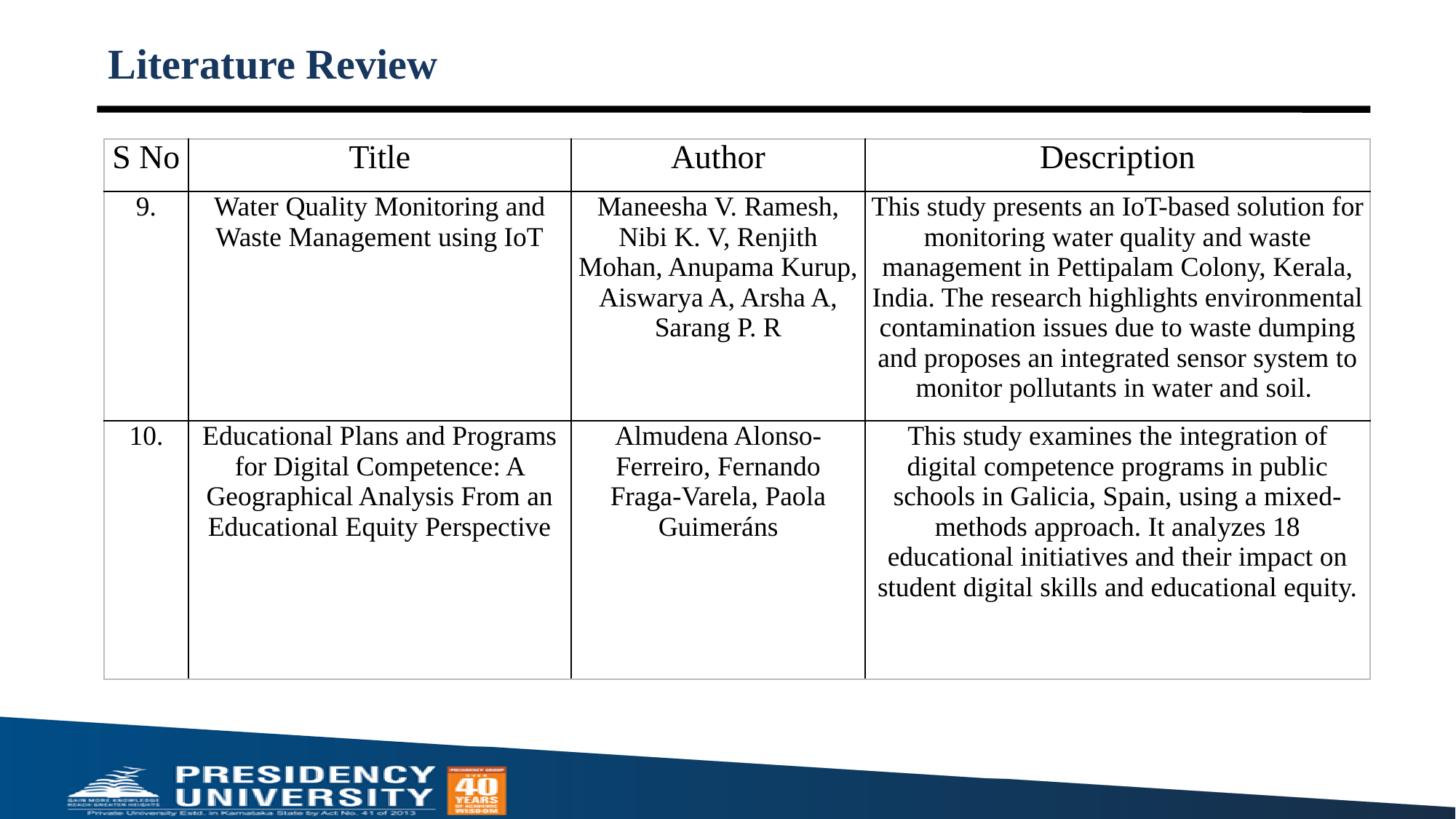

Literature Review
# Literature Review
| S No | Title | Author | Description |
| --- | --- | --- | --- |
| 9. | Water Quality Monitoring and Waste Management using IoT | Maneesha V. Ramesh, Nibi K. V, Renjith Mohan, Anupama Kurup, Aiswarya A, Arsha A, Sarang P. R | This study presents an IoT-based solution for monitoring water quality and waste management in Pettipalam Colony, Kerala, India. The research highlights environmental contamination issues due to waste dumping and proposes an integrated sensor system to monitor pollutants in water and soil. |
| 10. | Educational Plans and Programs for Digital Competence: A Geographical Analysis From an Educational Equity Perspective | Almudena Alonso-Ferreiro, Fernando Fraga-Varela, Paola Guimeráns | This study examines the integration of digital competence programs in public schools in Galicia, Spain, using a mixed-methods approach. It analyzes 18 educational initiatives and their impact on student digital skills and educational equity. |
7
5/27/2025
       GreenRoute Ballari: Route optimization for waste collection
7
5/27/2025
       GreenRoute Ballari: Route optimization for waste collection